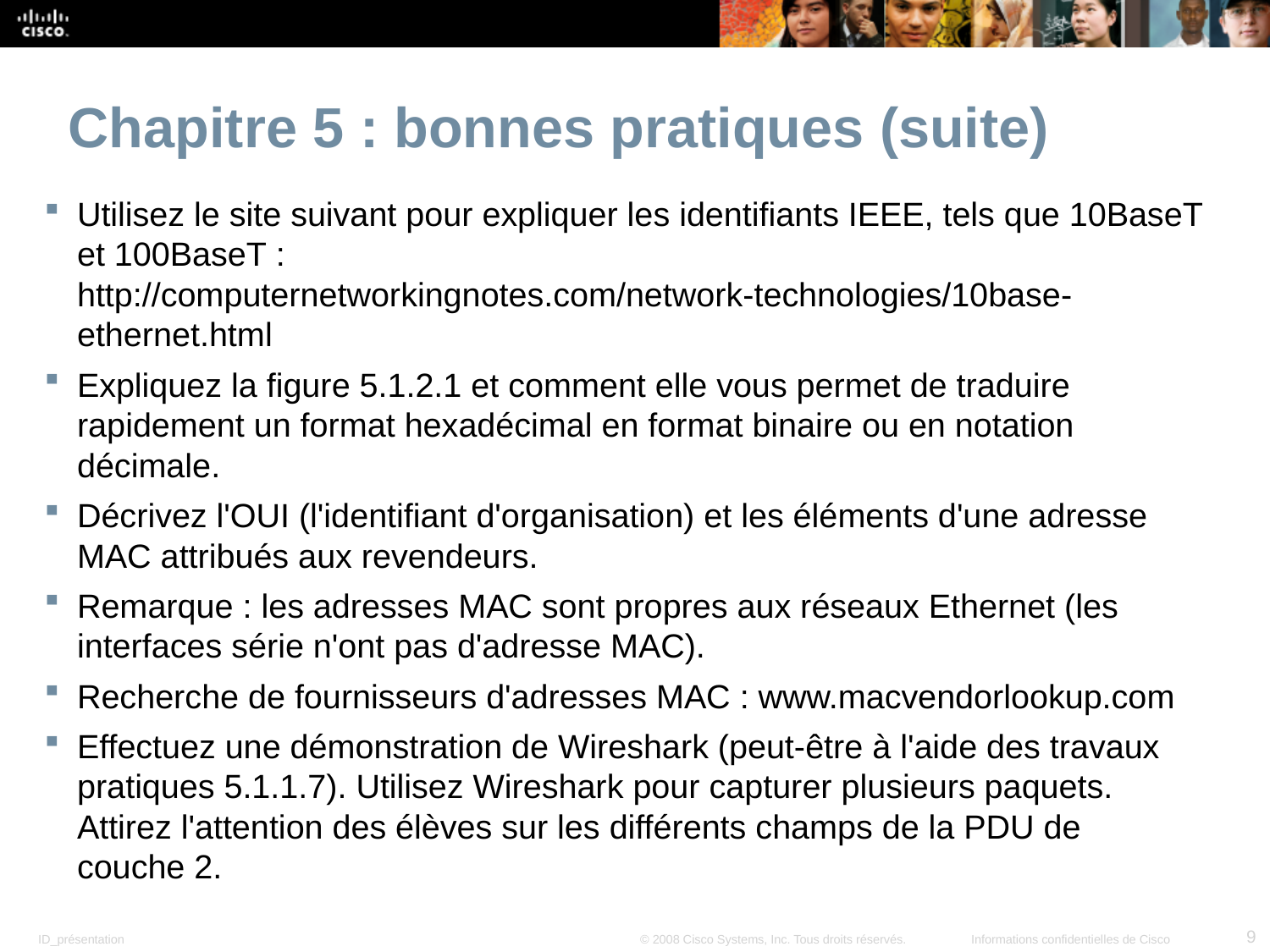

Chapitre 5 : bonnes pratiques (suite)
Utilisez le site suivant pour expliquer les identifiants IEEE, tels que 10BaseT et 100BaseT : http://computernetworkingnotes.com/network-technologies/10base-ethernet.html
Expliquez la figure 5.1.2.1 et comment elle vous permet de traduire rapidement un format hexadécimal en format binaire ou en notation décimale.
Décrivez l'OUI (l'identifiant d'organisation) et les éléments d'une adresse MAC attribués aux revendeurs.
Remarque : les adresses MAC sont propres aux réseaux Ethernet (les interfaces série n'ont pas d'adresse MAC).
Recherche de fournisseurs d'adresses MAC : www.macvendorlookup.com
Effectuez une démonstration de Wireshark (peut-être à l'aide des travaux pratiques 5.1.1.7). Utilisez Wireshark pour capturer plusieurs paquets. Attirez l'attention des élèves sur les différents champs de la PDU de couche 2.